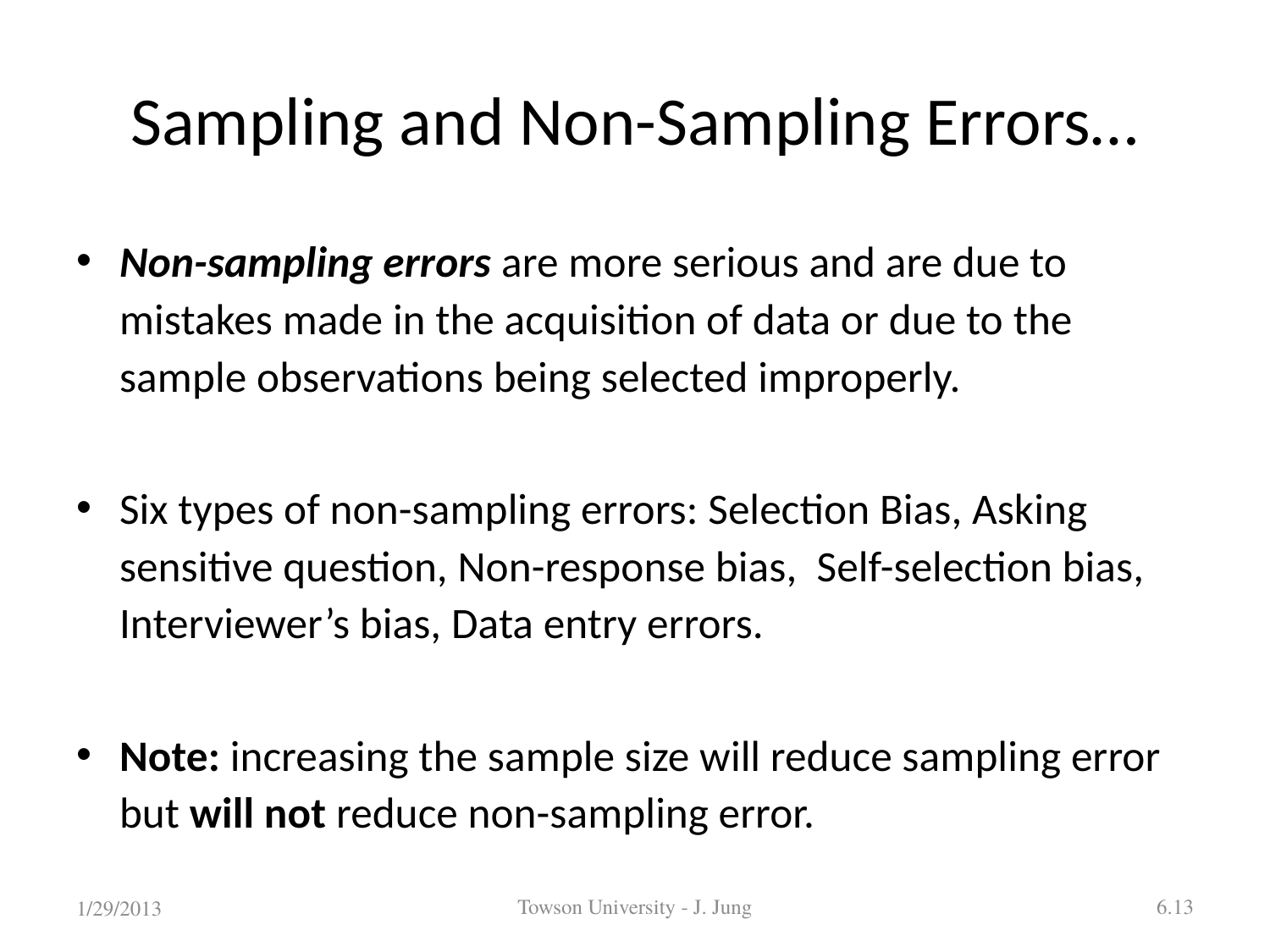

# Sampling and Non-Sampling Errors…
Non-sampling errors are more serious and are due to mistakes made in the acquisition of data or due to the sample observations being selected improperly.

Six types of non-sampling errors: Selection Bias, Asking sensitive question, Non-response bias,  Self-selection bias, Interviewer’s bias, Data entry errors.

Note: increasing the sample size will reduce sampling error but will not reduce non-sampling error.
1/29/2013
Towson University - J. Jung
6.13